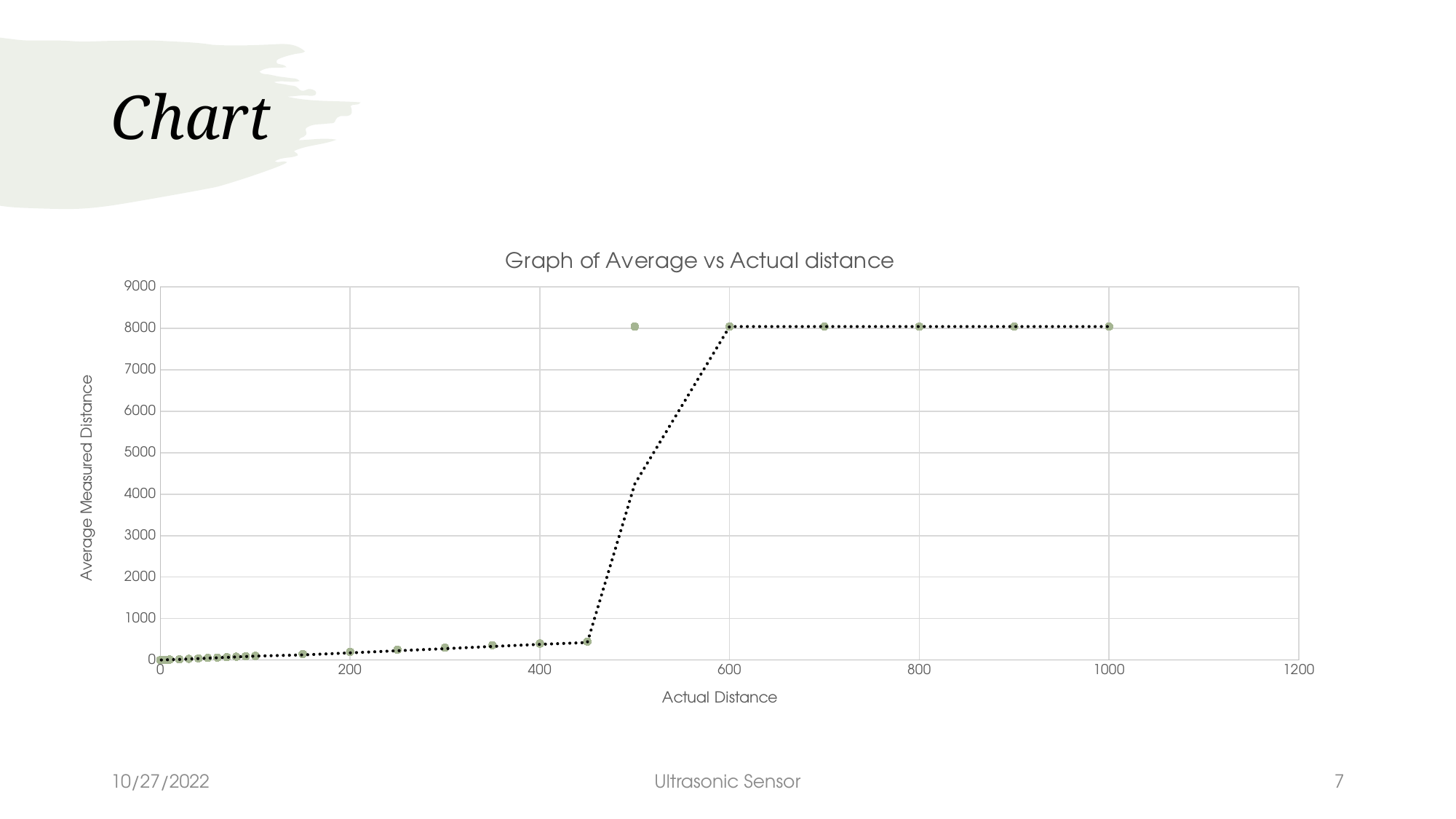

# Chart

### Chart: Graph of Average vs Actual distance

| Category |  |
|---|---|
10/27/2022
Ultrasonic Sensor
7